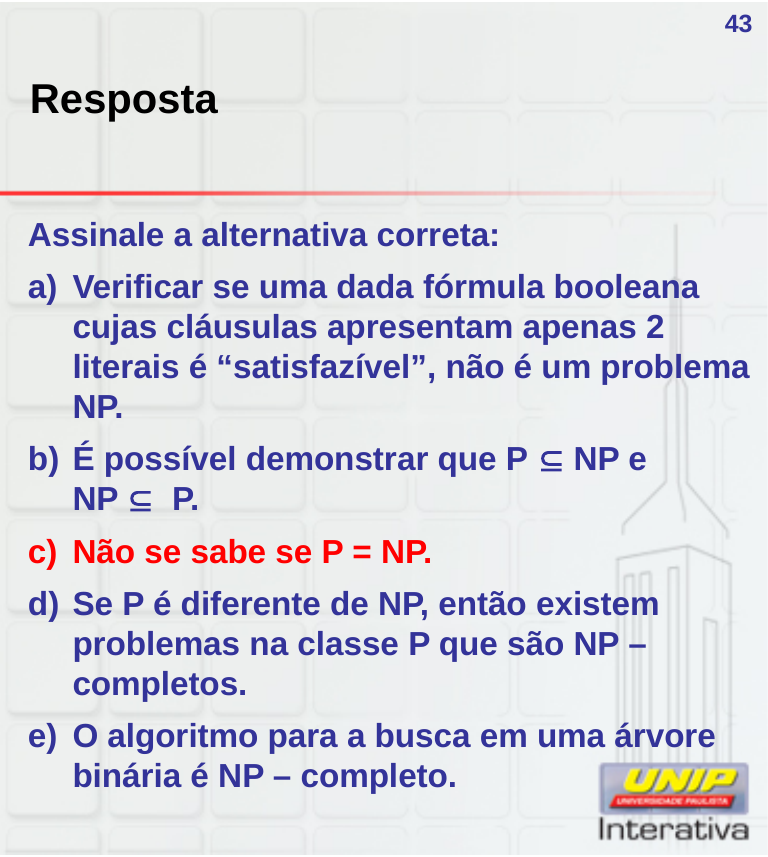

# Resposta
43
Assinale a alternativa correta:
Verificar se uma dada fórmula booleana  cujas cláusulas apresentam apenas 2 literais é “satisfazível”, não é um problema NP.
É possível demonstrar que P ⊆ NP e
NP ⊆  P.
Não se sabe se P = NP.
Se P é diferente de NP, então existem problemas na classe P que são NP – completos.
O algoritmo para a busca em uma árvore binária é NP – completo.